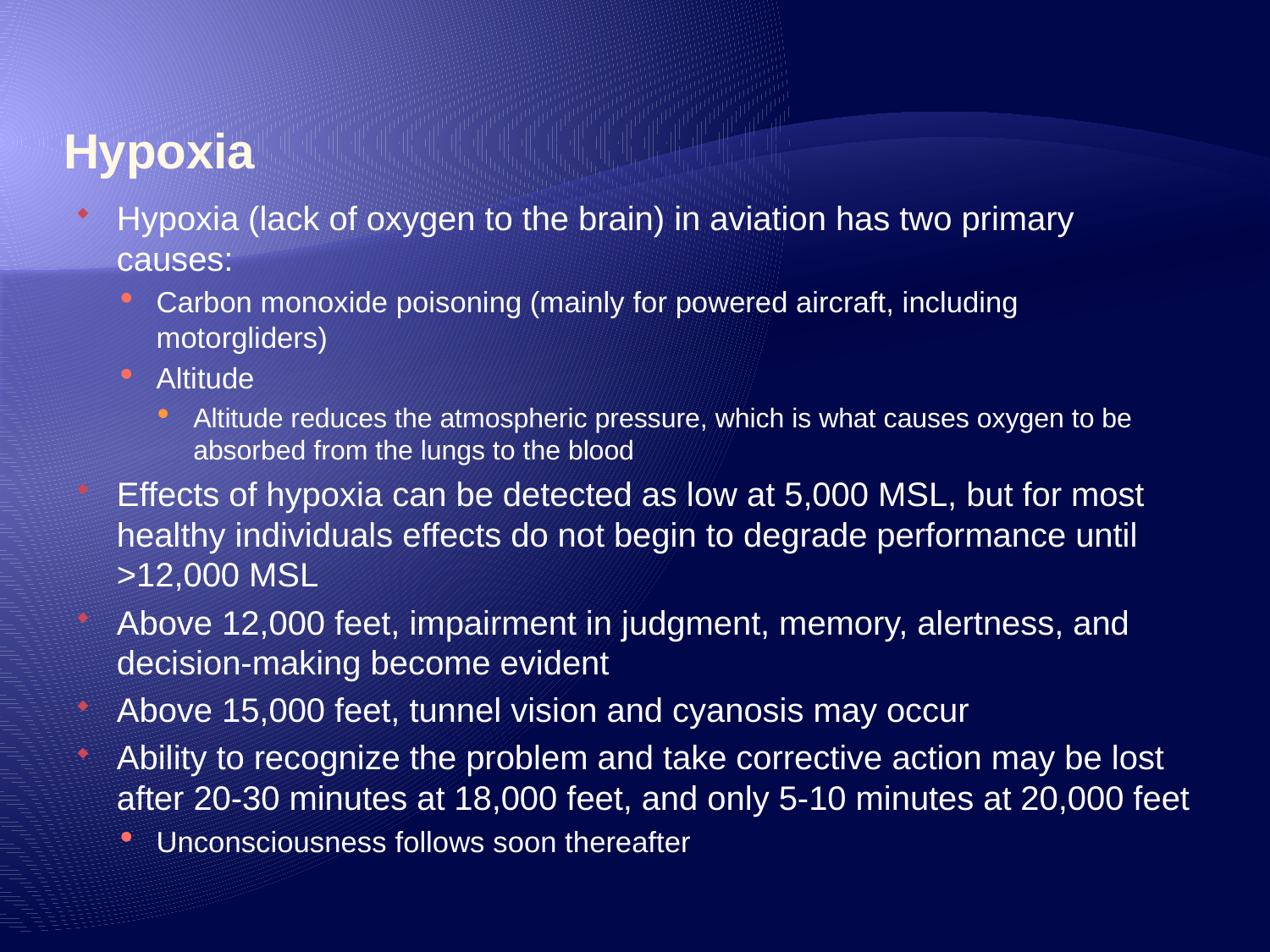

# Hypoxia
Hypoxia (lack of oxygen to the brain) in aviation has two primary causes:
Carbon monoxide poisoning (mainly for powered aircraft, including motorgliders)
Altitude
Altitude reduces the atmospheric pressure, which is what causes oxygen to be absorbed from the lungs to the blood
Effects of hypoxia can be detected as low at 5,000 MSL, but for most healthy individuals effects do not begin to degrade performance until >12,000 MSL
Above 12,000 feet, impairment in judgment, memory, alertness, and decision-making become evident
Above 15,000 feet, tunnel vision and cyanosis may occur
Ability to recognize the problem and take corrective action may be lost after 20-30 minutes at 18,000 feet, and only 5-10 minutes at 20,000 feet
Unconsciousness follows soon thereafter